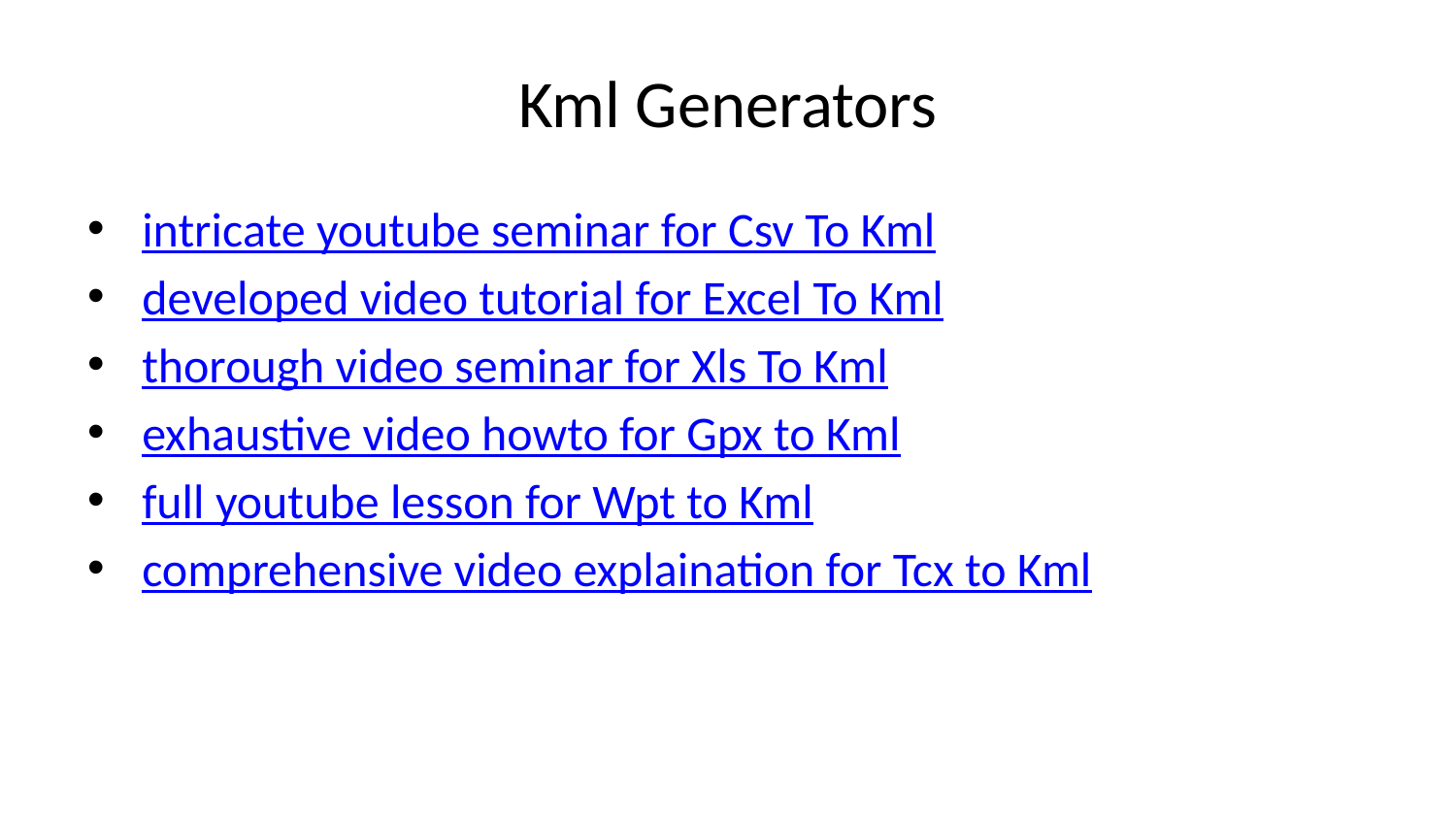

# Kml Generators
intricate youtube seminar for Csv To Kml
developed video tutorial for Excel To Kml
thorough video seminar for Xls To Kml
exhaustive video howto for Gpx to Kml
full youtube lesson for Wpt to Kml
comprehensive video explaination for Tcx to Kml